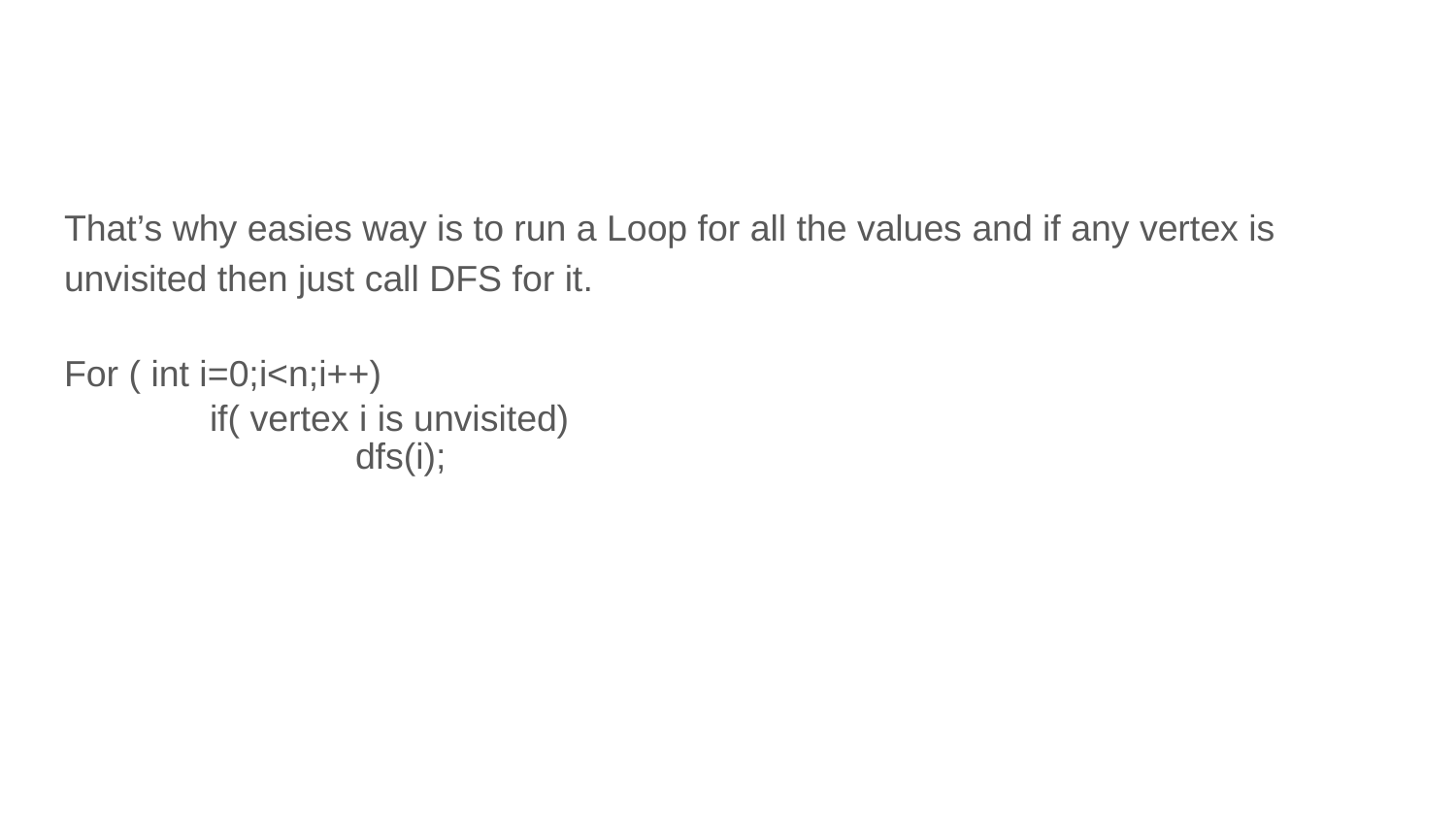

#
That’s why easies way is to run a Loop for all the values and if any vertex is unvisited then just call DFS for it.

For ( int i=0;i<n;i++)
	if( vertex i is unvisited)
		dfs(i);